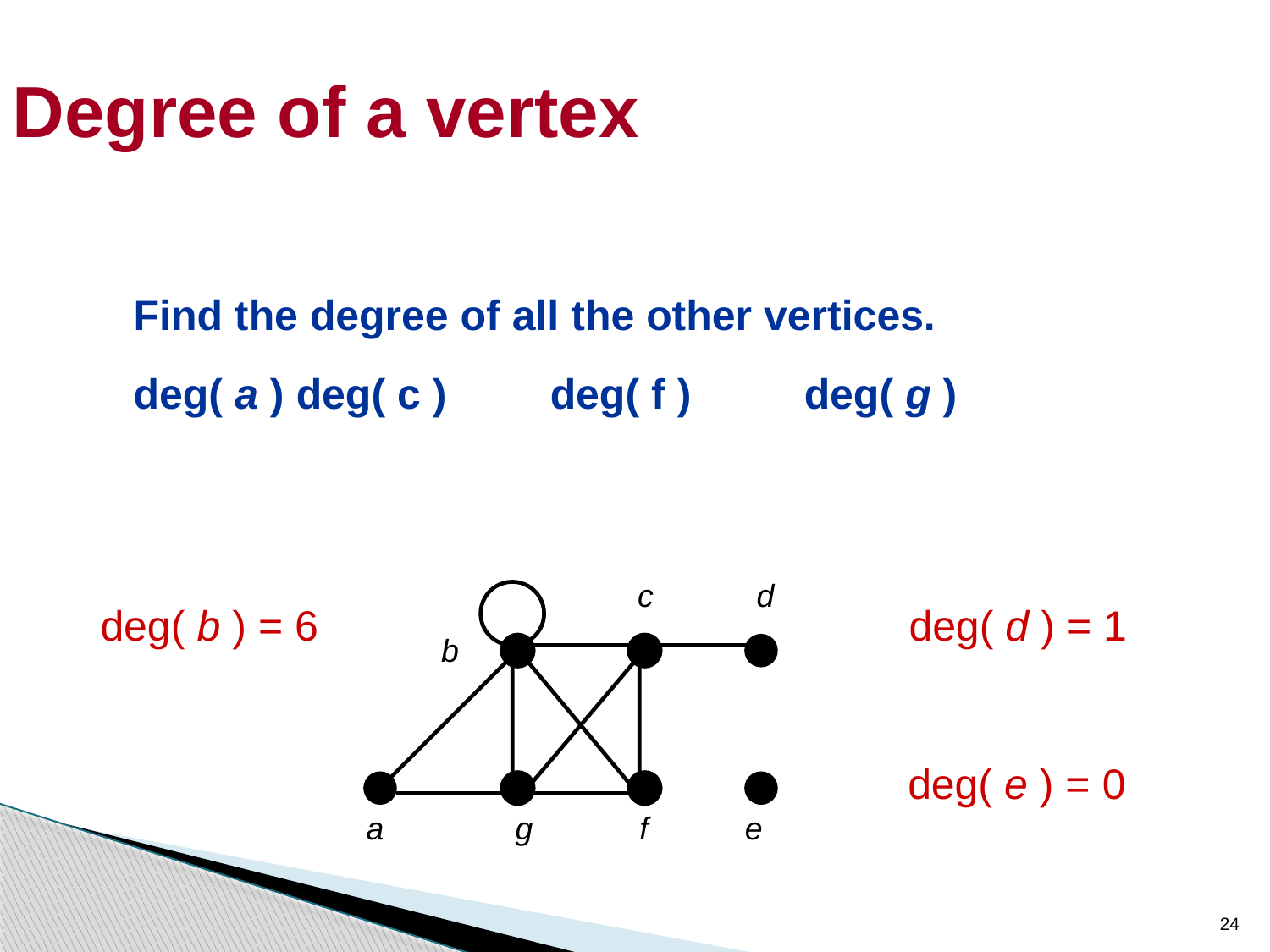

# Degree of a vertex
Find the degree of all the other vertices.
deg( a )	deg( c )	deg( f )	deg( g )
 c
 d

deg( b ) = 6
deg( d ) = 1
 b

deg( e ) = 0

 a
 g
 f
 e
24